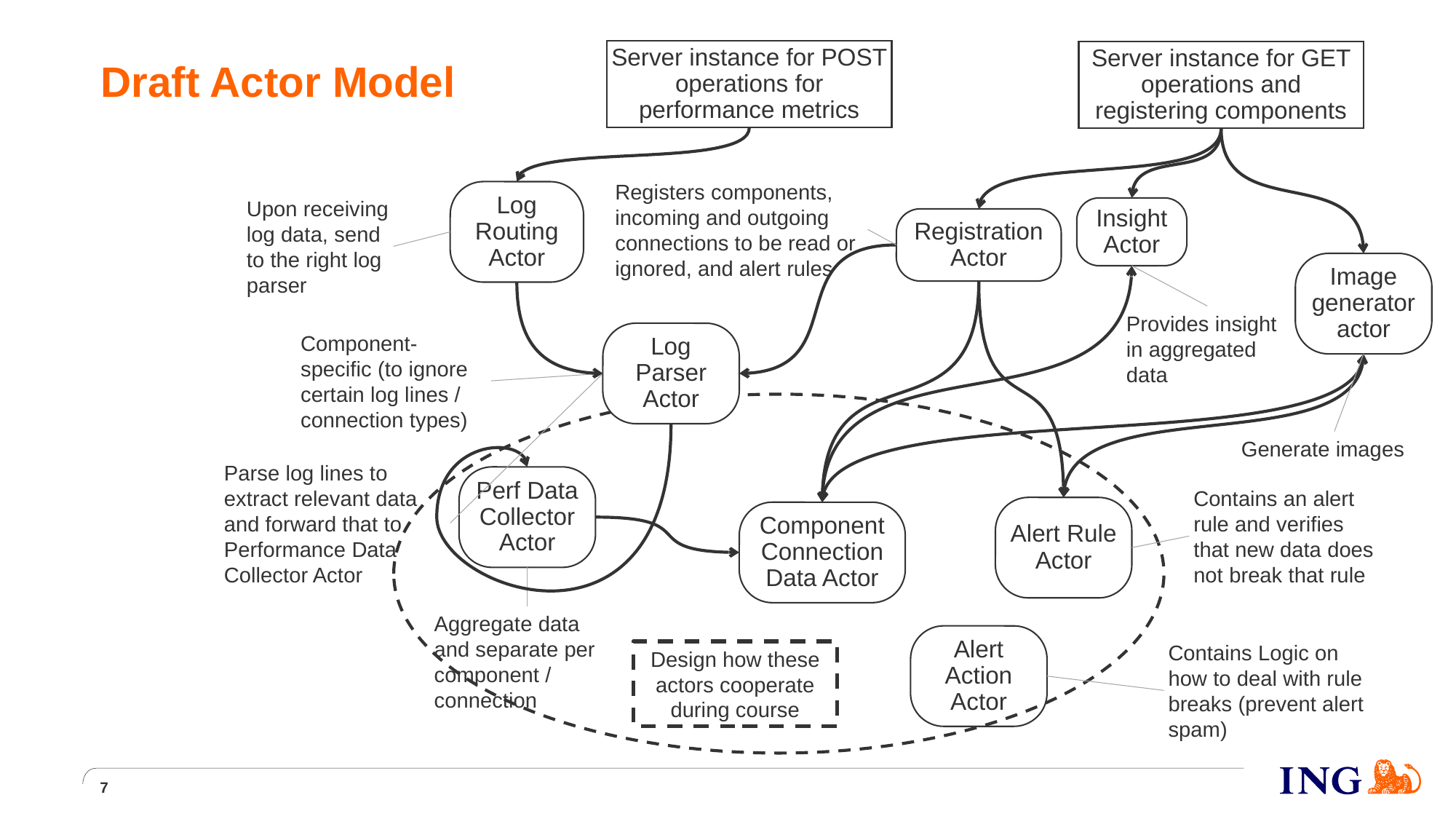

# Draft Actor Model
Server instance for POST operations for performance metrics
Server instance for GET operations and registering components
Registers components, incoming and outgoing connections to be read or ignored, and alert rules
Log Routing Actor
Upon receiving log data, send to the right log parser
Insight Actor
Registration
Actor
Image generator actor
Provides insight in aggregated data
Log Parser
Actor
Component-specific (to ignore certain log lines / connection types)

Generate images
Parse log lines to extract relevant data and forward that to Performance Data Collector Actor
Perf Data Collector Actor
Contains an alert rule and verifies that new data does not break that rule
Alert Rule Actor
Component Connection Data Actor
Aggregate data and separate per component / connection
Alert Action Actor
Contains Logic on how to deal with rule breaks (prevent alert spam)
Design how these actors cooperate during course
7